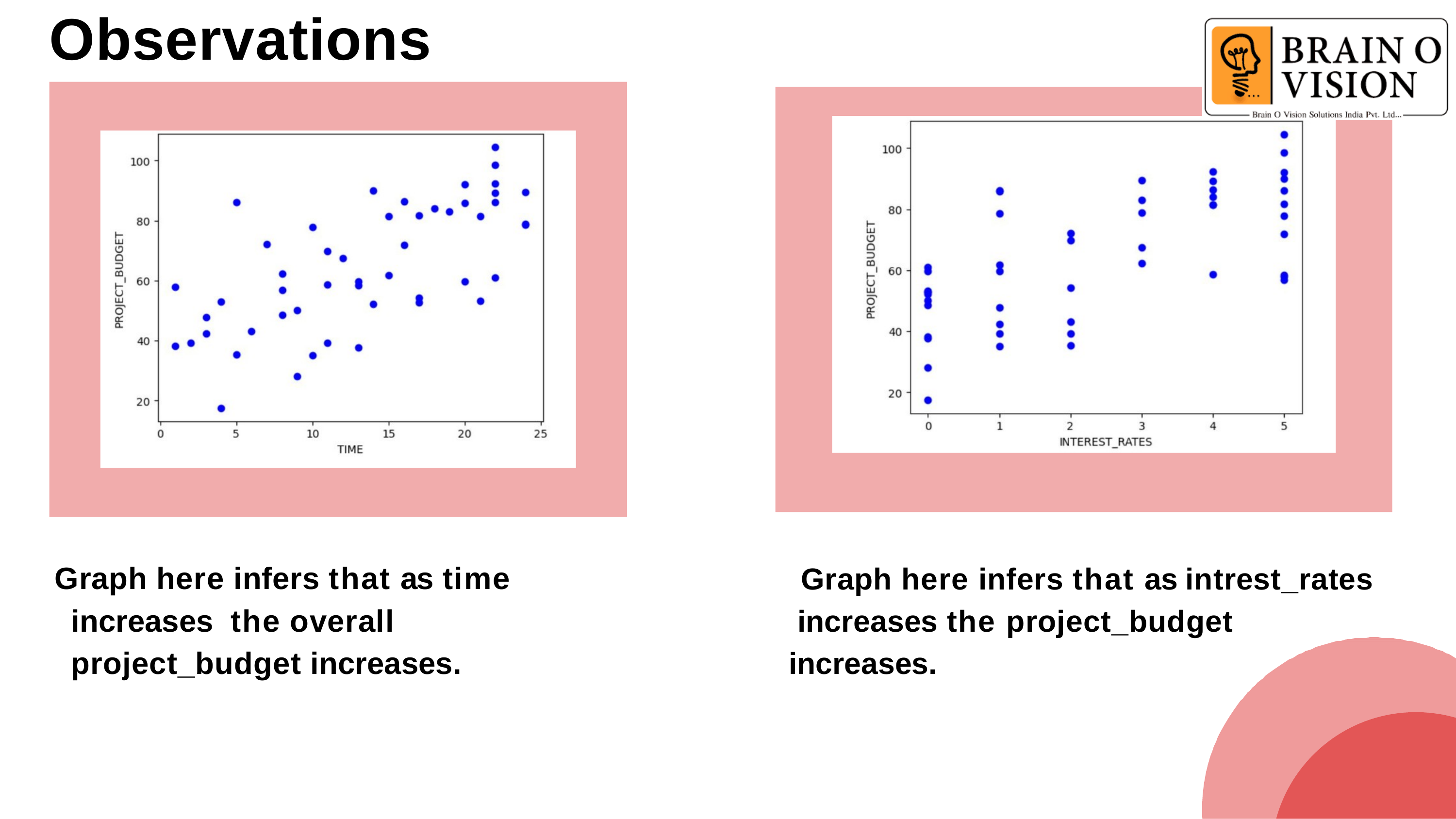

# Observations

Graph here infers that as time increases  the overall	project_budget increases.
Graph here infers that as intrest_rates  increases the project_budget increases.